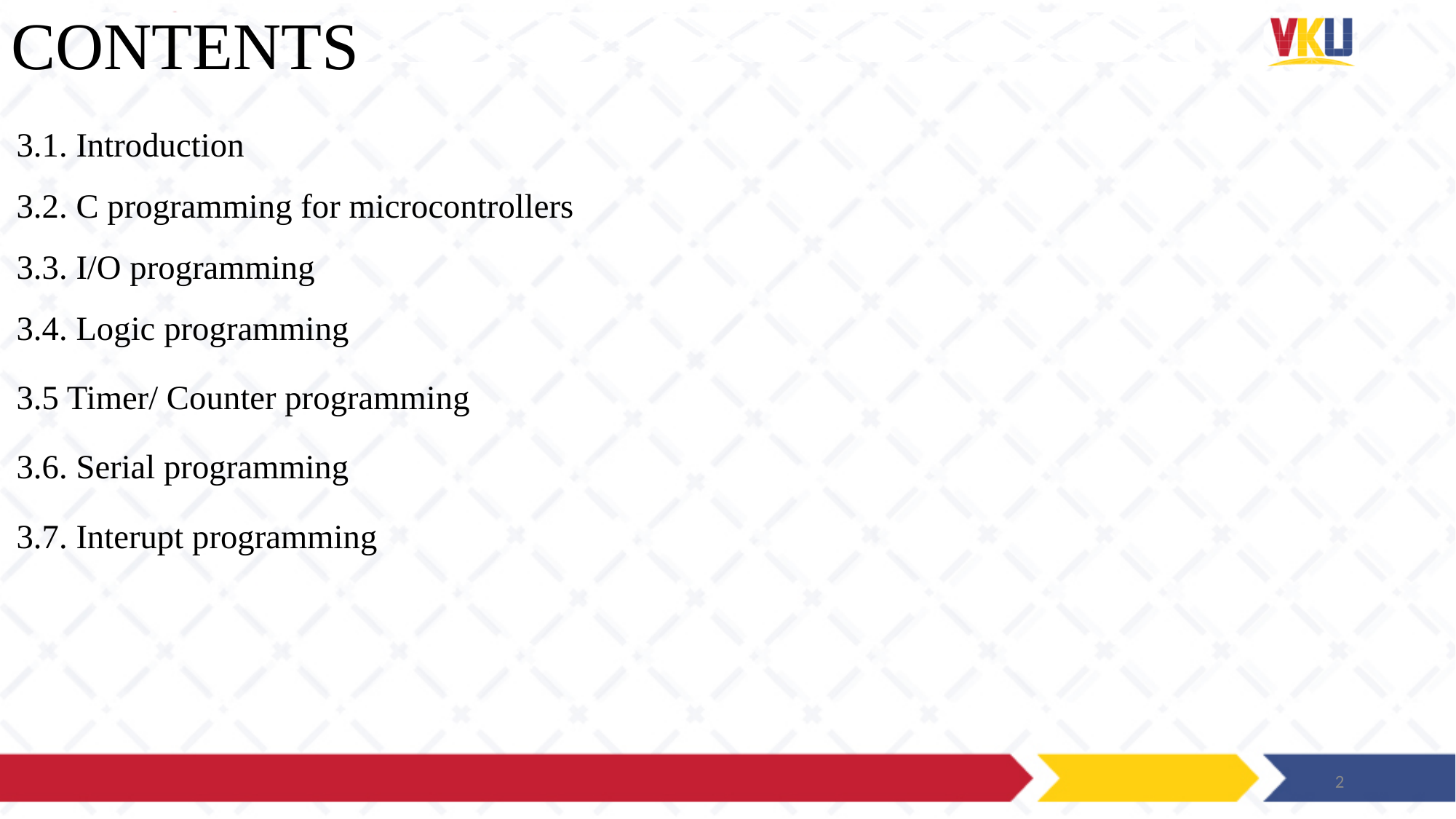

# CONTENTS
3.1. Introduction
3.2. C programming for microcontrollers
3.3. I/O programming
3.4. Logic programming
3.5 Timer/ Counter programming
3.6. Serial programming
3.7. Interupt programming

2